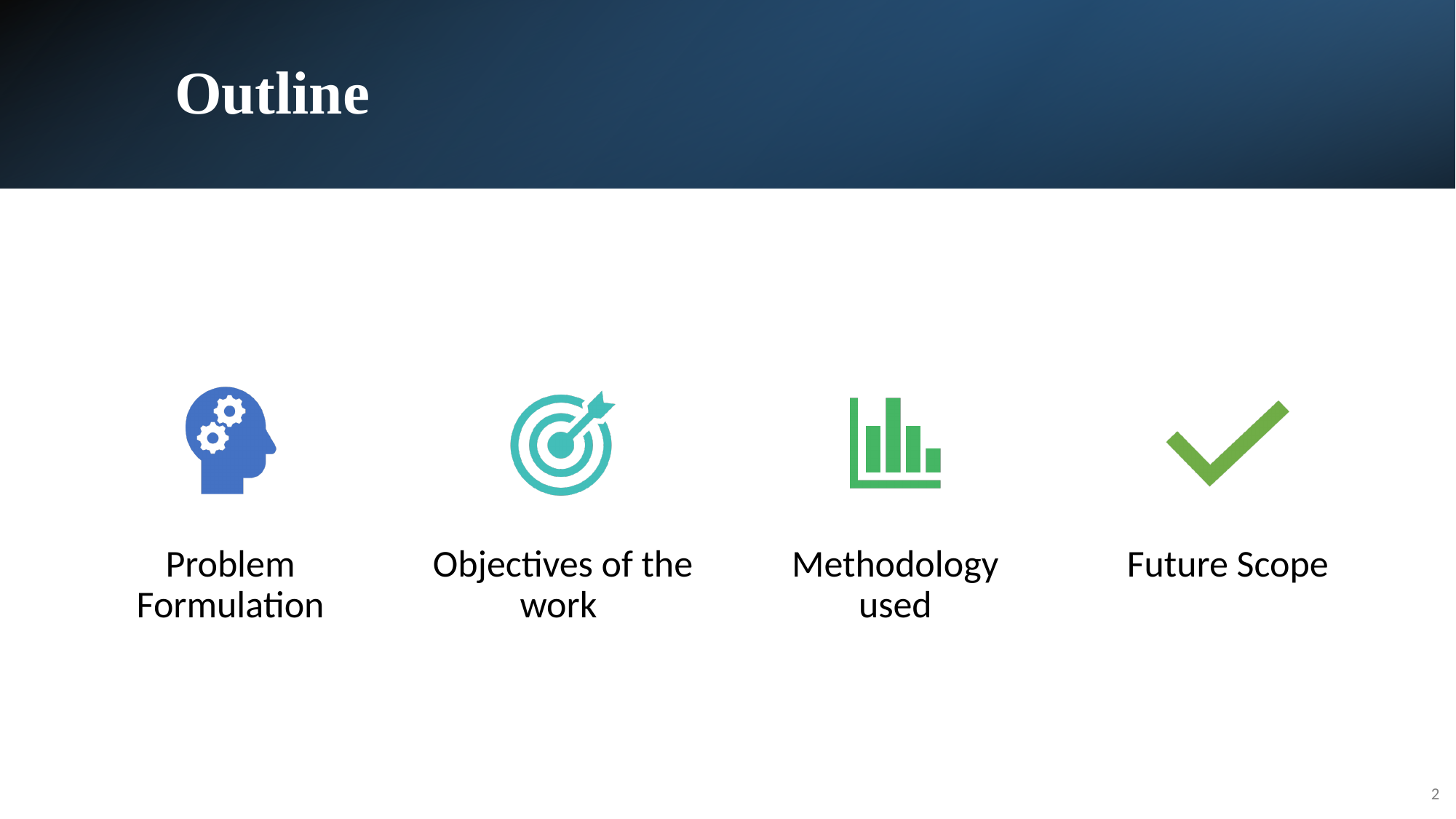

# Outline
Problem Formulation
Objectives of the work
Methodology used
Future Scope
2